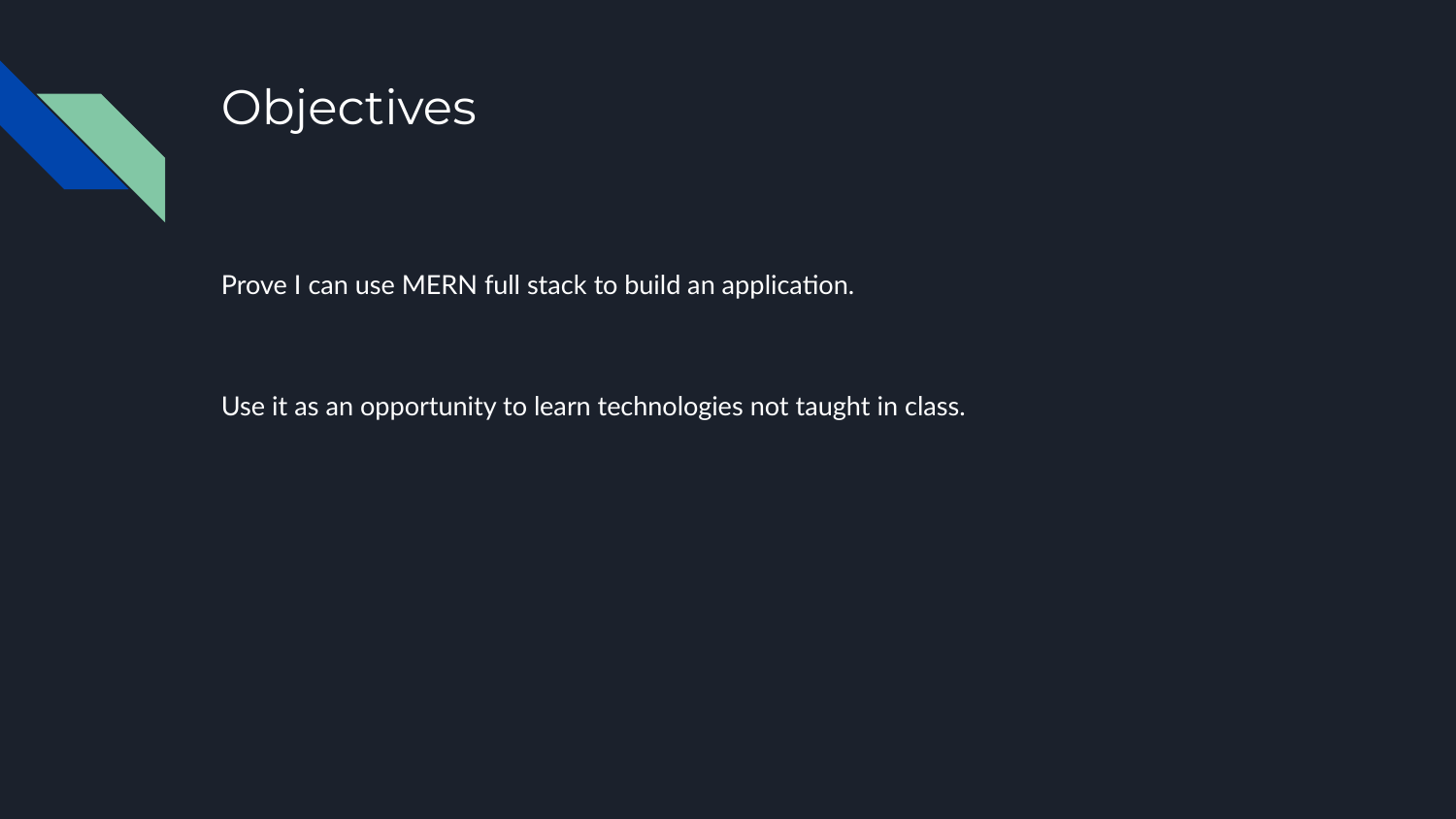

# Objectives
Prove I can use MERN full stack to build an application.

Use it as an opportunity to learn technologies not taught in class.